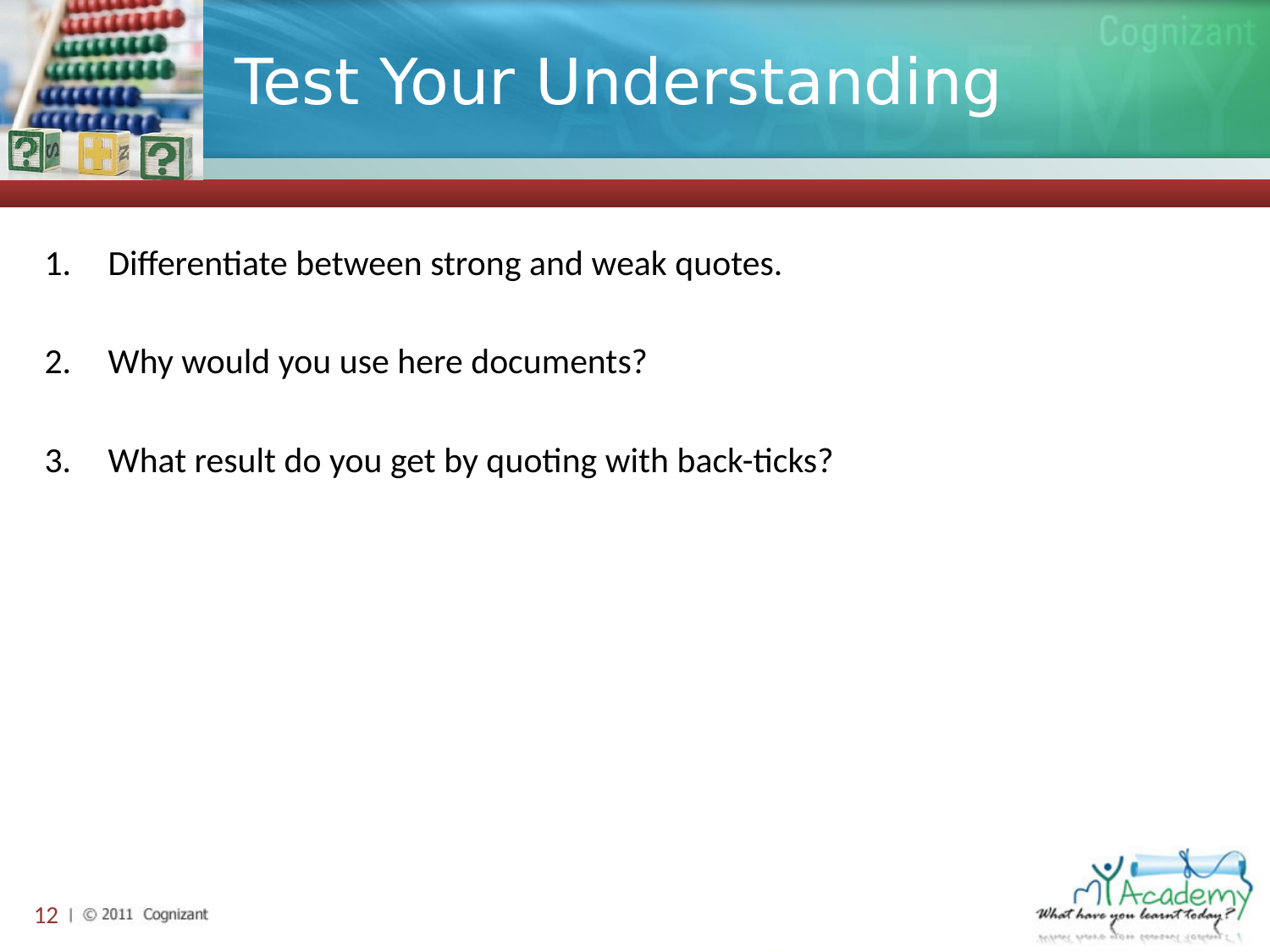

# Test Your Understanding
Differentiate between strong and weak quotes.

Why would you use here documents?

What result do you get by quoting with back-ticks?
12